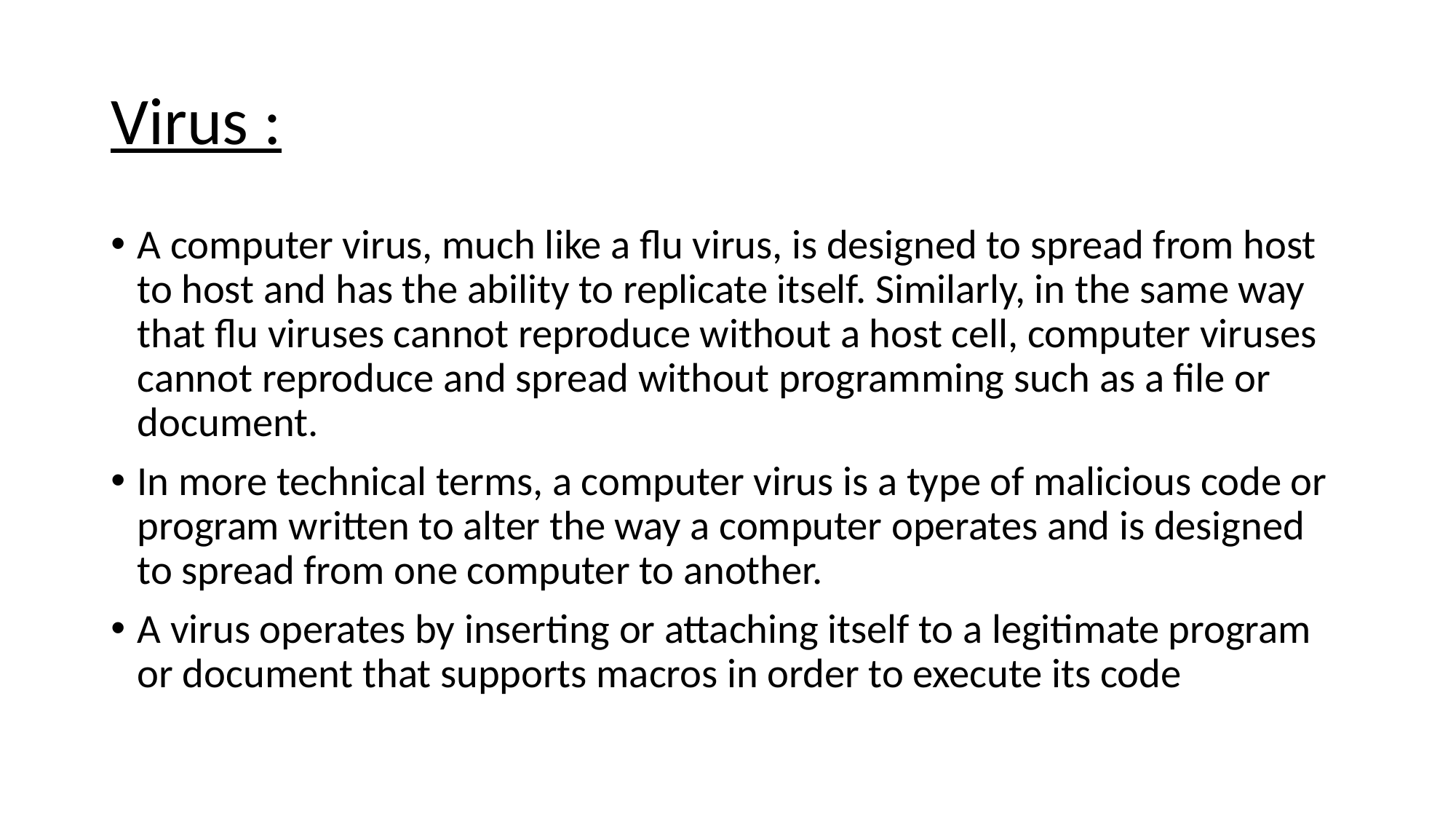

# Virus :
A computer virus, much like a flu virus, is designed to spread from host to host and has the ability to replicate itself. Similarly, in the same way that flu viruses cannot reproduce without a host cell, computer viruses cannot reproduce and spread without programming such as a file or document.
In more technical terms, a computer virus is a type of malicious code or program written to alter the way a computer operates and is designed to spread from one computer to another.
A virus operates by inserting or attaching itself to a legitimate program or document that supports macros in order to execute its code